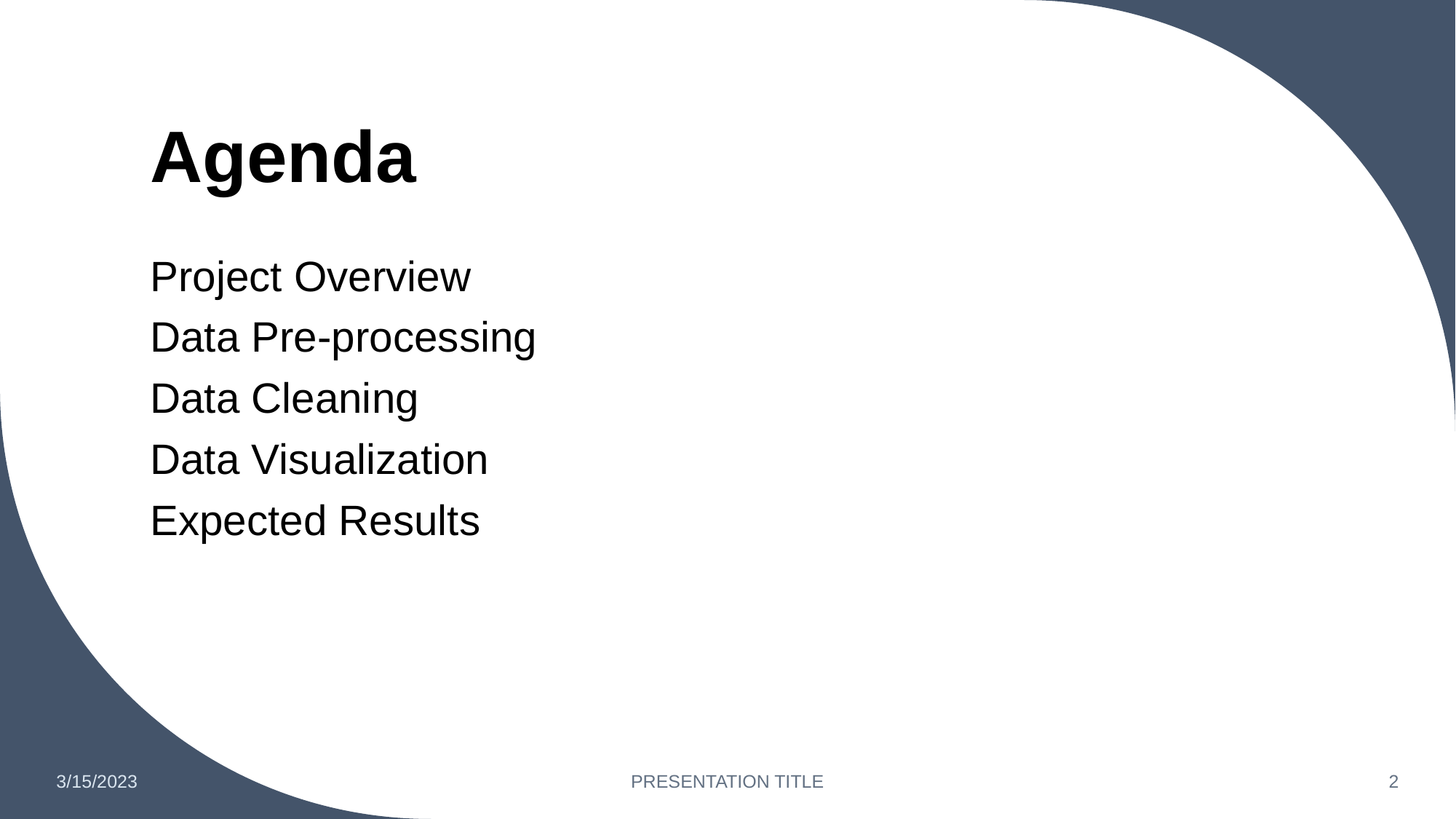

# Agenda
Project Overview
Data Pre-processing
Data Cleaning
Data Visualization
Expected Results

3/15/2023
PRESENTATION TITLE
2